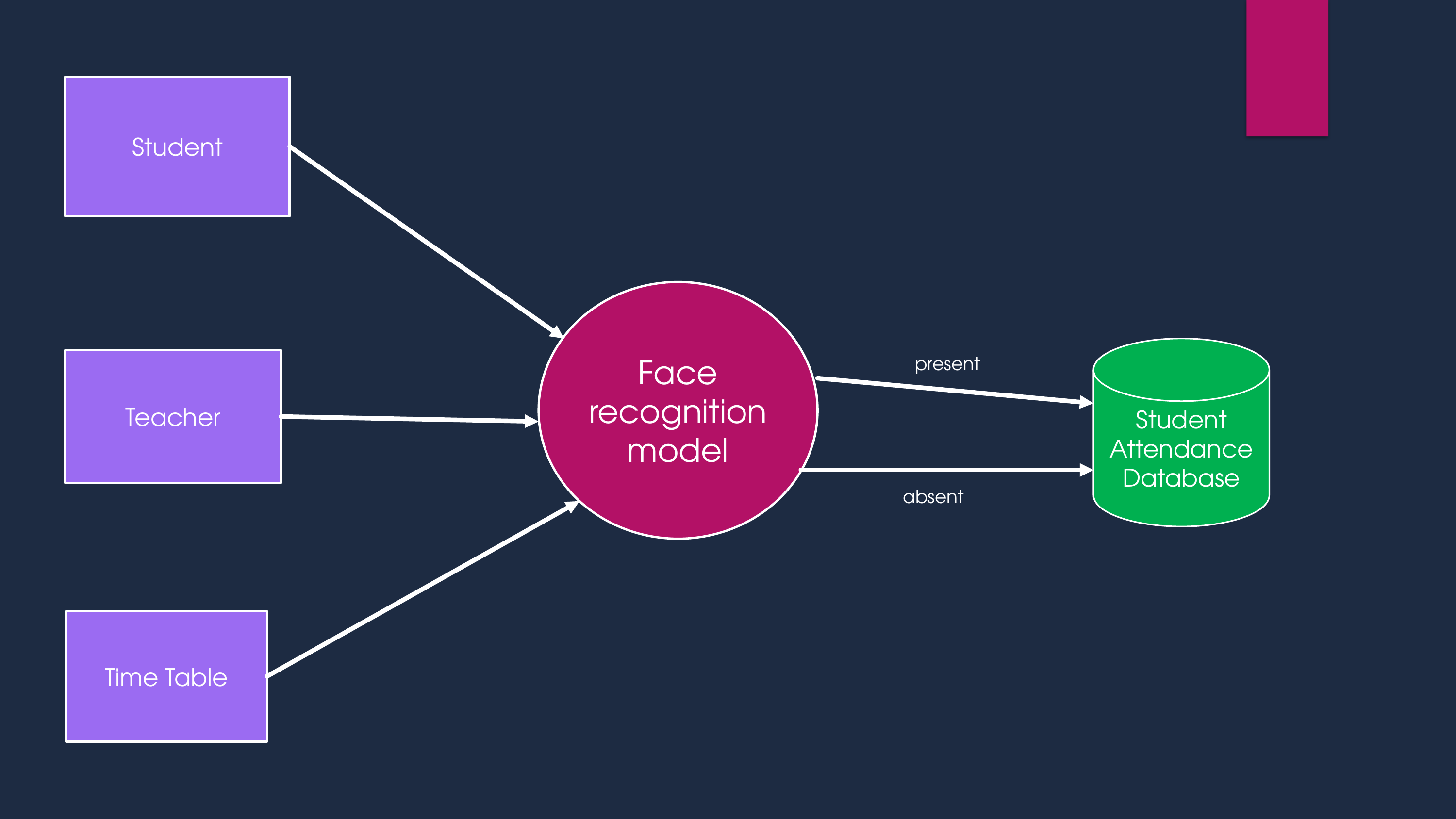

Student
Face recognition model
Student Attendance Database
present
Teacher
absent
Time Table